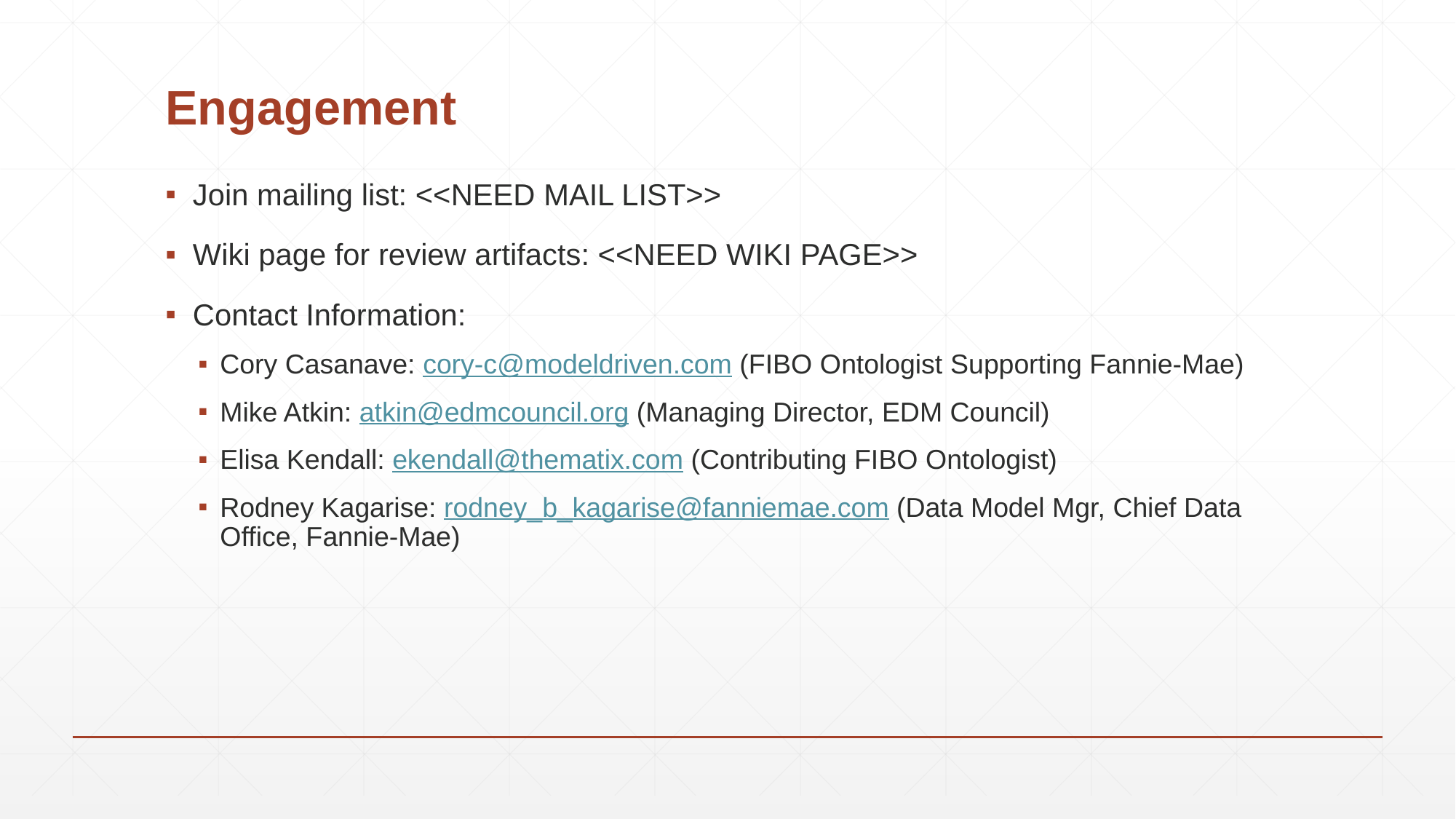

# Engagement
Join mailing list: <<NEED MAIL LIST>>
Wiki page for review artifacts: <<NEED WIKI PAGE>>
Contact Information:
Cory Casanave: cory-c@modeldriven.com (FIBO Ontologist Supporting Fannie-Mae)
Mike Atkin: atkin@edmcouncil.org (Managing Director, EDM Council)
Elisa Kendall: ekendall@thematix.com (Contributing FIBO Ontologist)
Rodney Kagarise: rodney_b_kagarise@fanniemae.com (Data Model Mgr, Chief Data Office, Fannie-Mae)